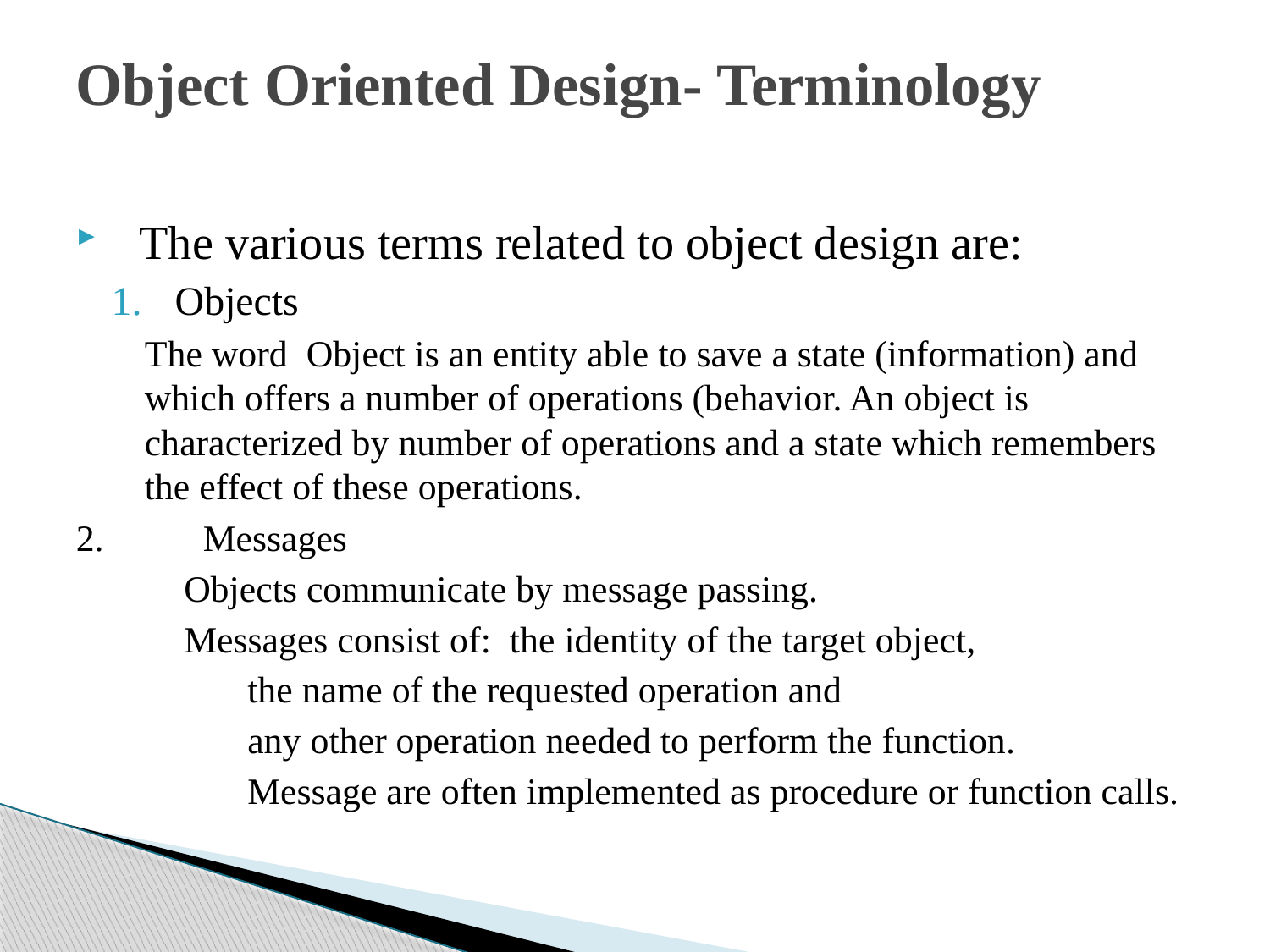

# Object Oriented Design- Terminology
The various terms related to object design are:
Objects
The word  Object is an entity able to save a state (information) and which offers a number of operations (behavior. An object is characterized by number of operations and a state which remembers the effect of these operations.
2.	Messages
Objects communicate by message passing.
Messages consist of:  the identity of the target object,
the name of the requested operation and
any other operation needed to perform the function.
Message are often implemented as procedure or function calls.